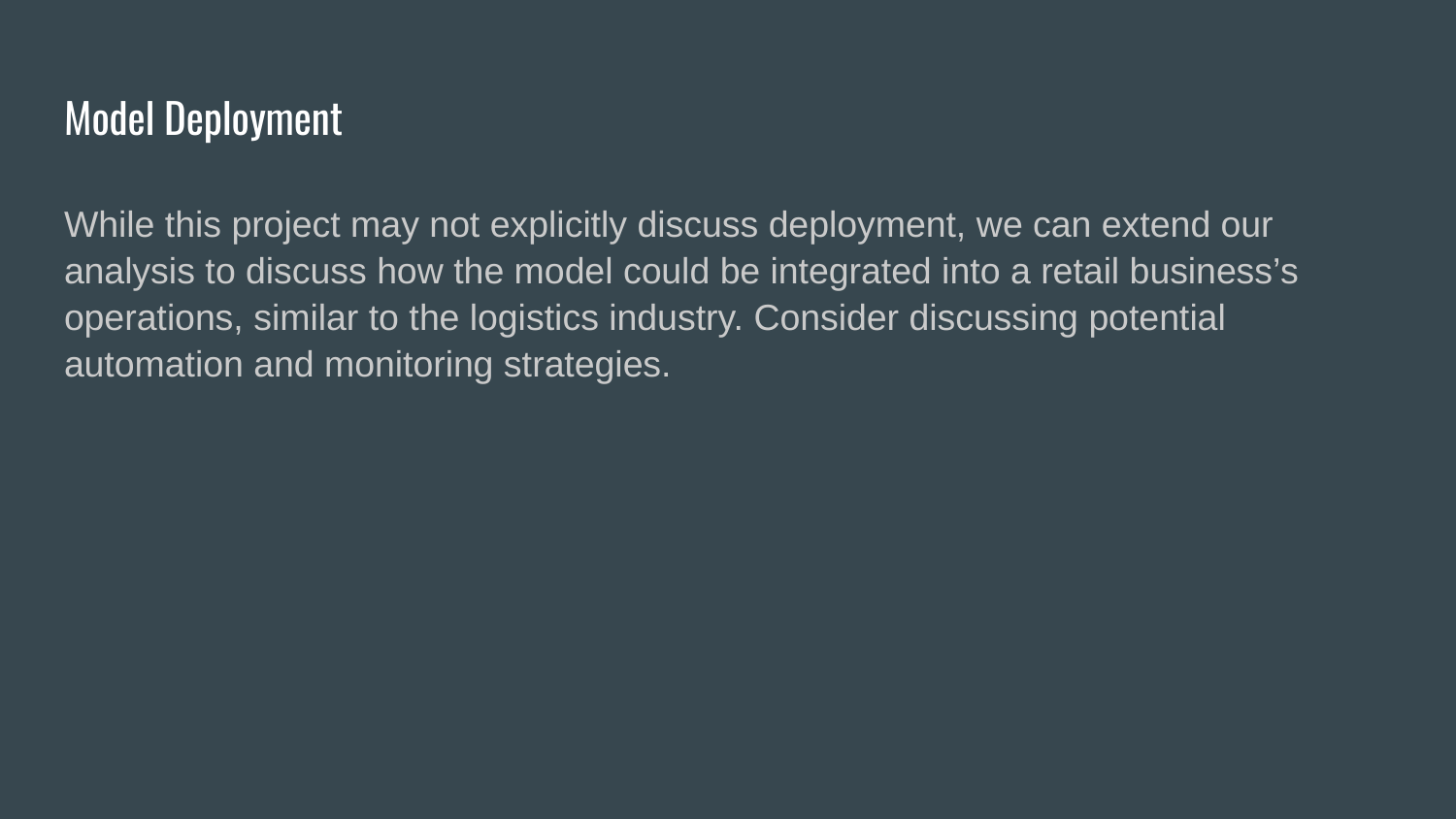

# Model Deployment
While this project may not explicitly discuss deployment, we can extend our analysis to discuss how the model could be integrated into a retail business’s operations, similar to the logistics industry. Consider discussing potential automation and monitoring strategies.